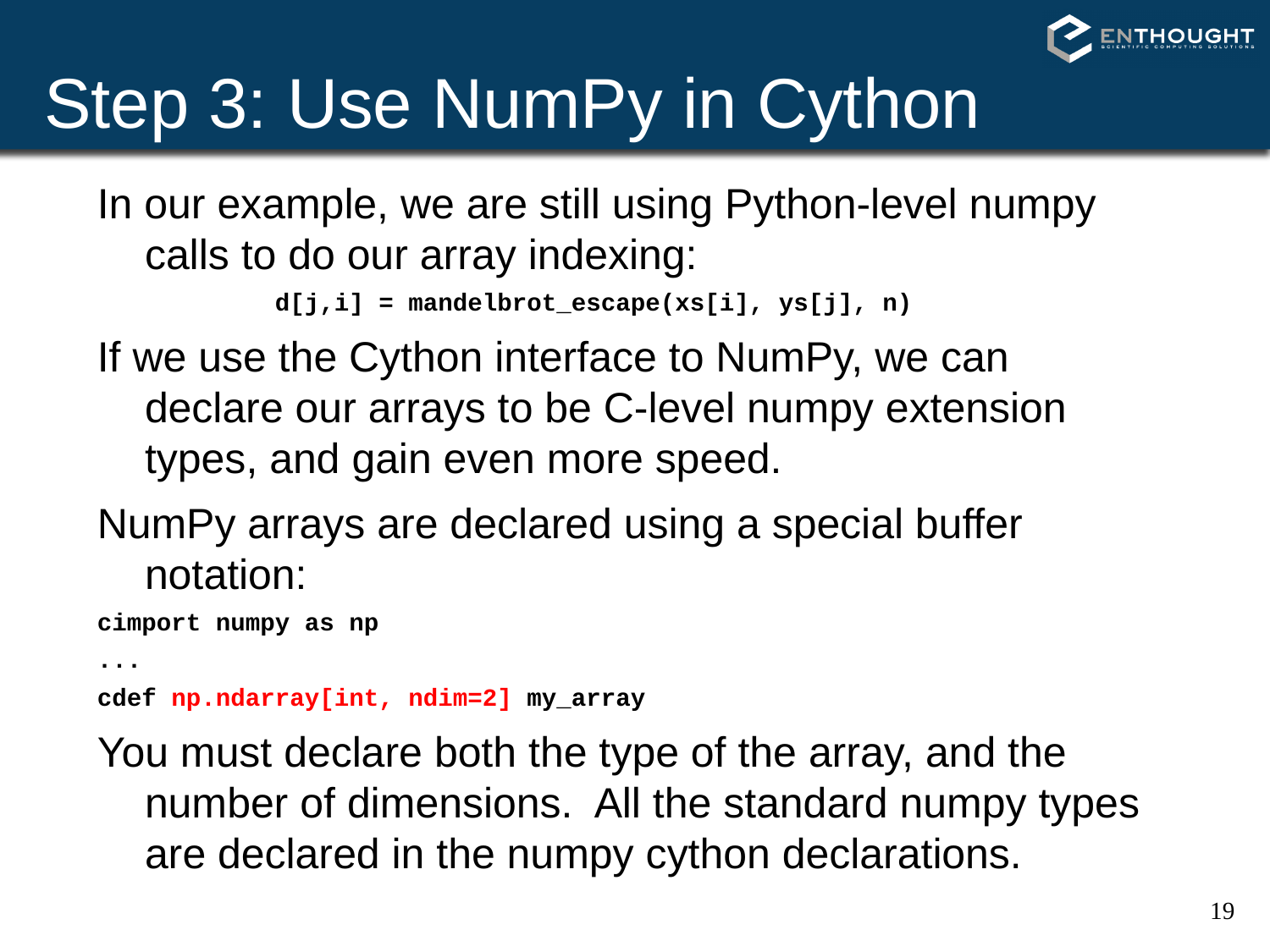

Step 3: Use NumPy in Cython
In our example, we are still using Python-level numpy calls to do our array indexing:
            d[j,i] = mandelbrot_escape(xs[i], ys[j], n)
If we use the Cython interface to NumPy, we can declare our arrays to be C-level numpy extension types, and gain even more speed.
NumPy arrays are declared using a special buffer notation:
cimport numpy as np
...
cdef np.ndarray[int, ndim=2] my_array
You must declare both the type of the array, and the number of dimensions.  All the standard numpy types are declared in the numpy cython declarations.

19